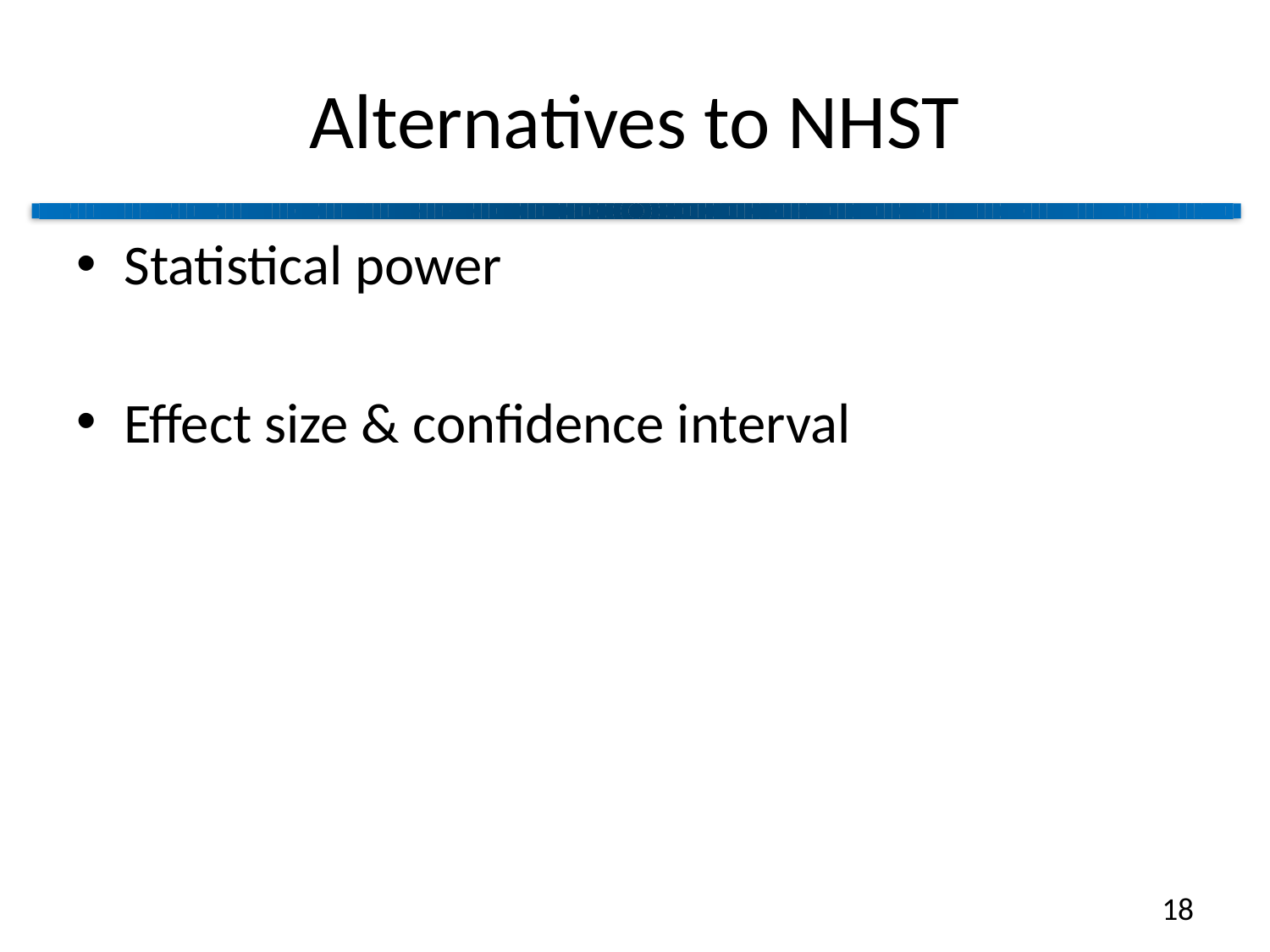

# Alternatives to NHST
Statistical power

Effect size & confidence interval

18